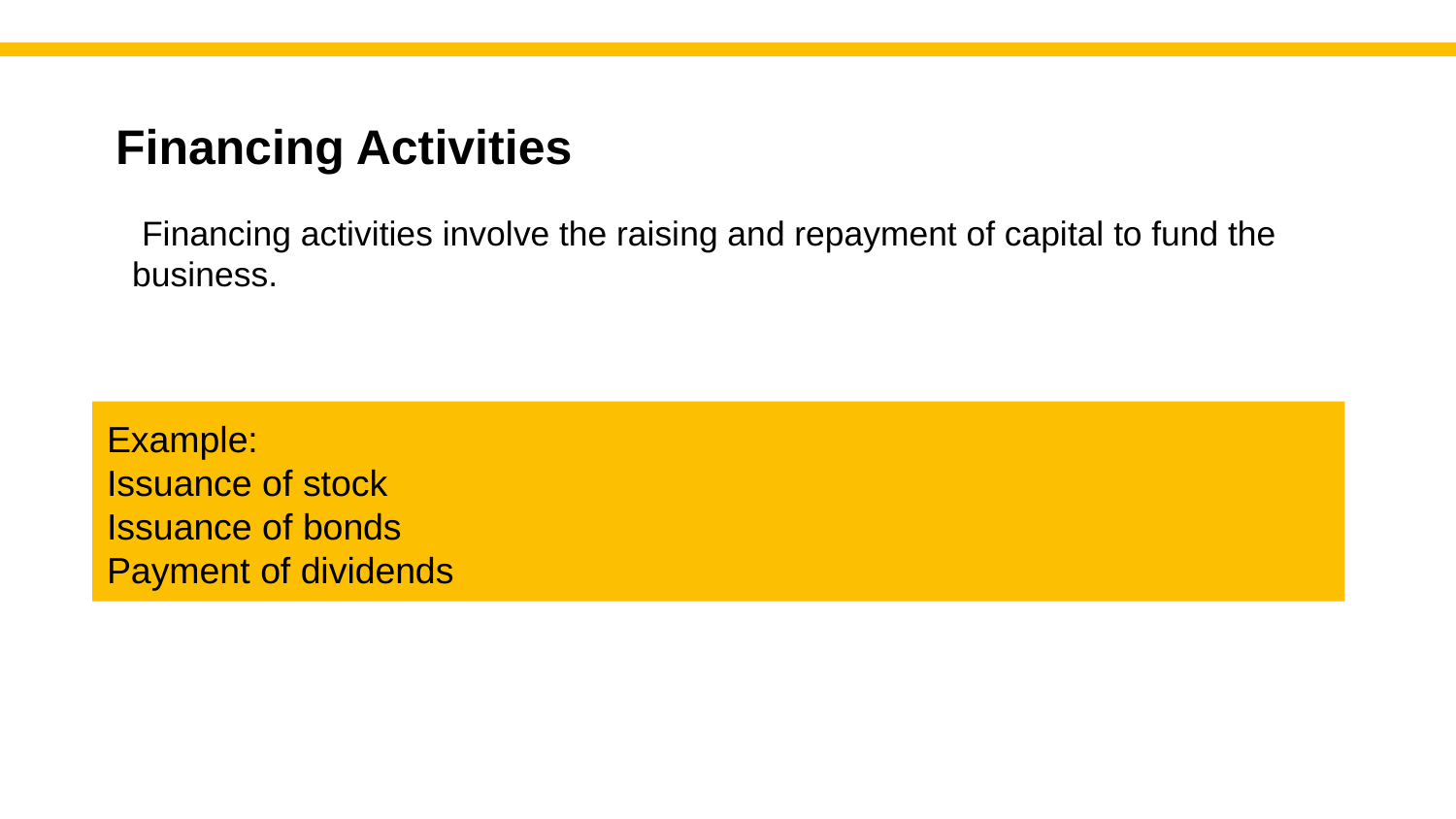

# Financing Activities
 Financing activities involve the raising and repayment of capital to fund the business.
Example:
Issuance of stock
Issuance of bonds
Payment of dividends